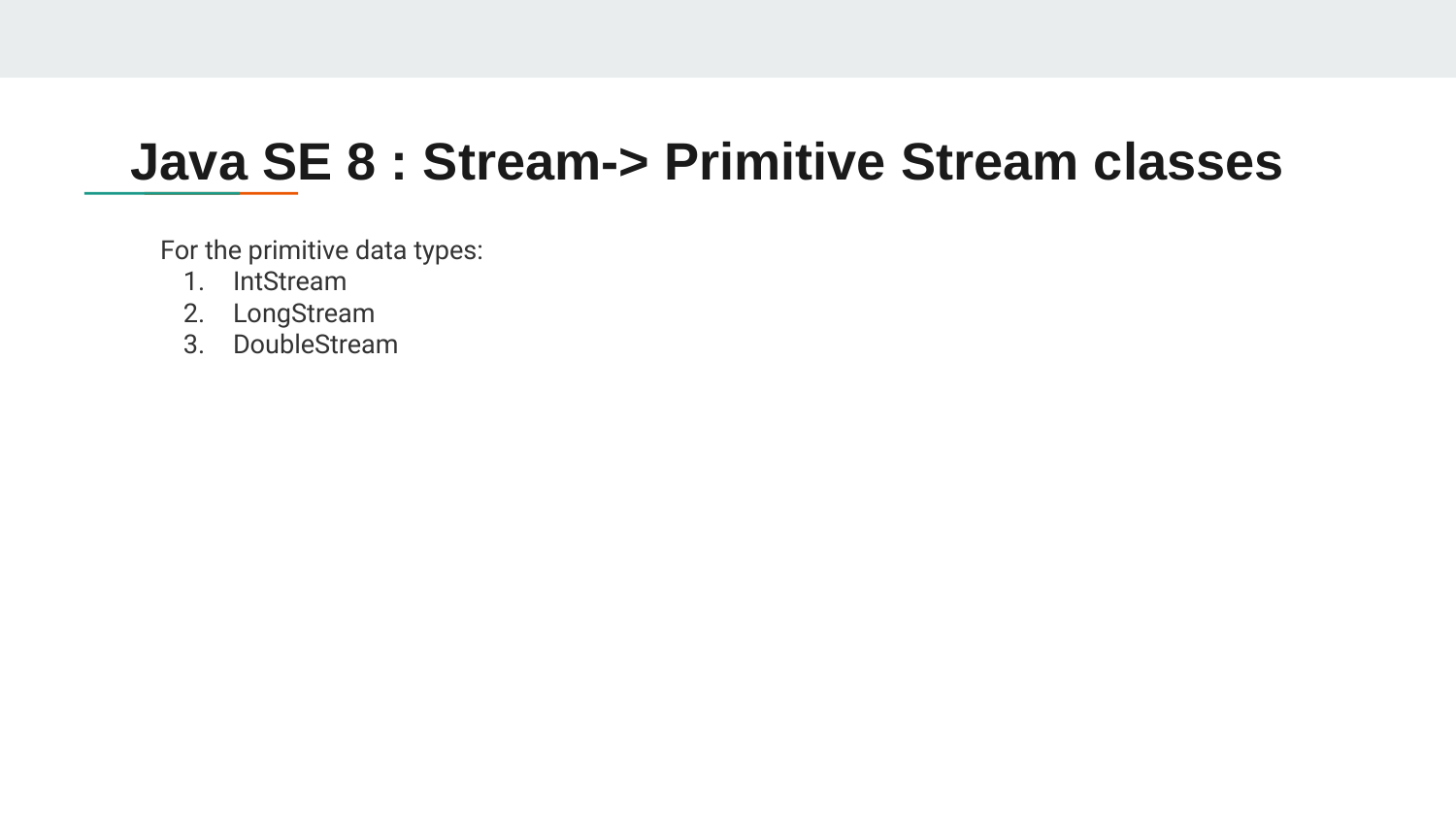

# Java SE 8 : Stream-> Primitive Stream classes
For the primitive data types:
IntStream
LongStream
DoubleStream